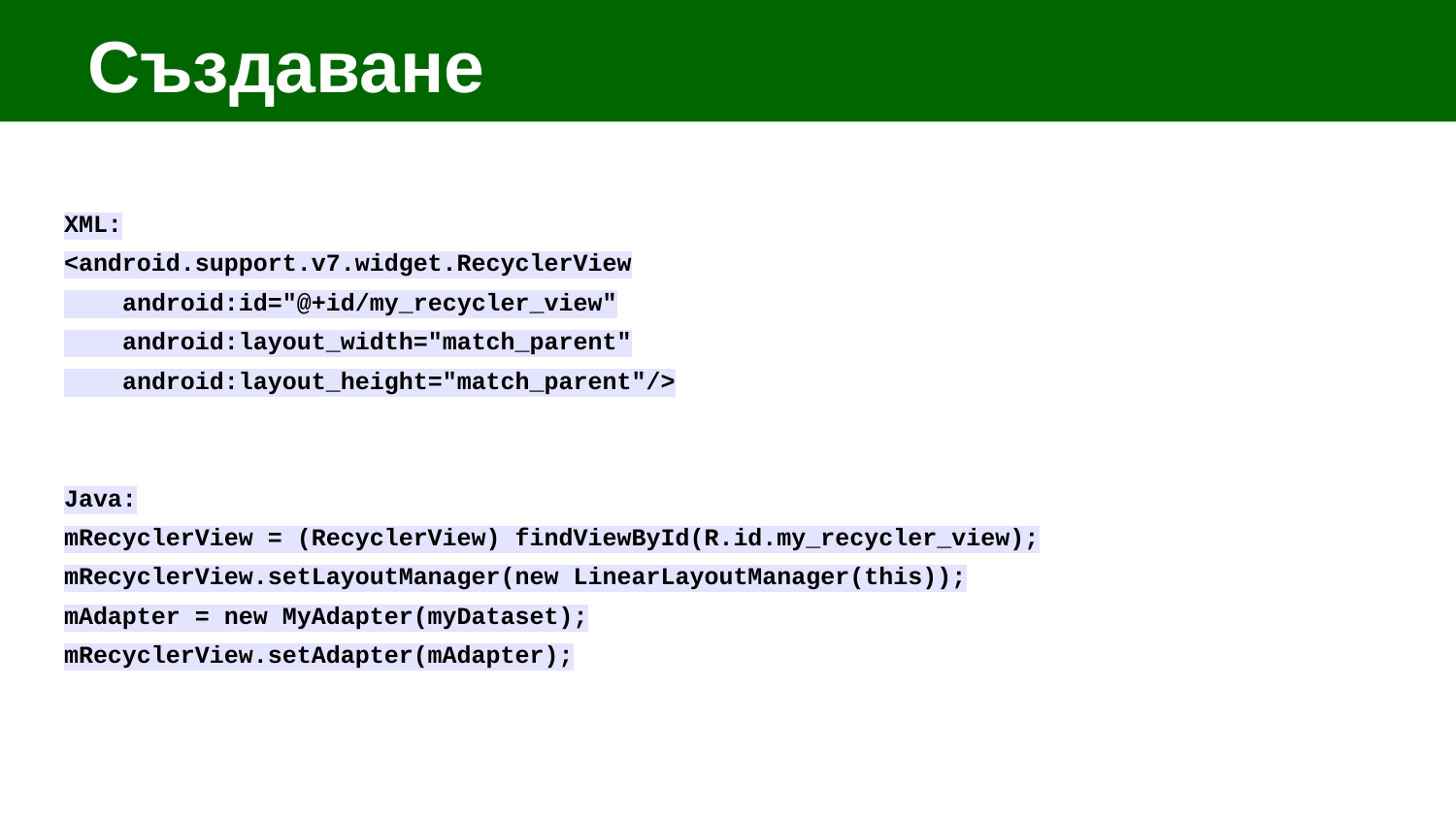

Създаване
XML:
<android.support.v7.widget.RecyclerView
    android:id="@+id/my_recycler_view"
    android:layout_width="match_parent"
    android:layout_height="match_parent"/>

Java:
mRecyclerView = (RecyclerView) findViewById(R.id.my_recycler_view);
mRecyclerView.setLayoutManager(new LinearLayoutManager(this));
mAdapter = new MyAdapter(myDataset);
mRecyclerView.setAdapter(mAdapter);